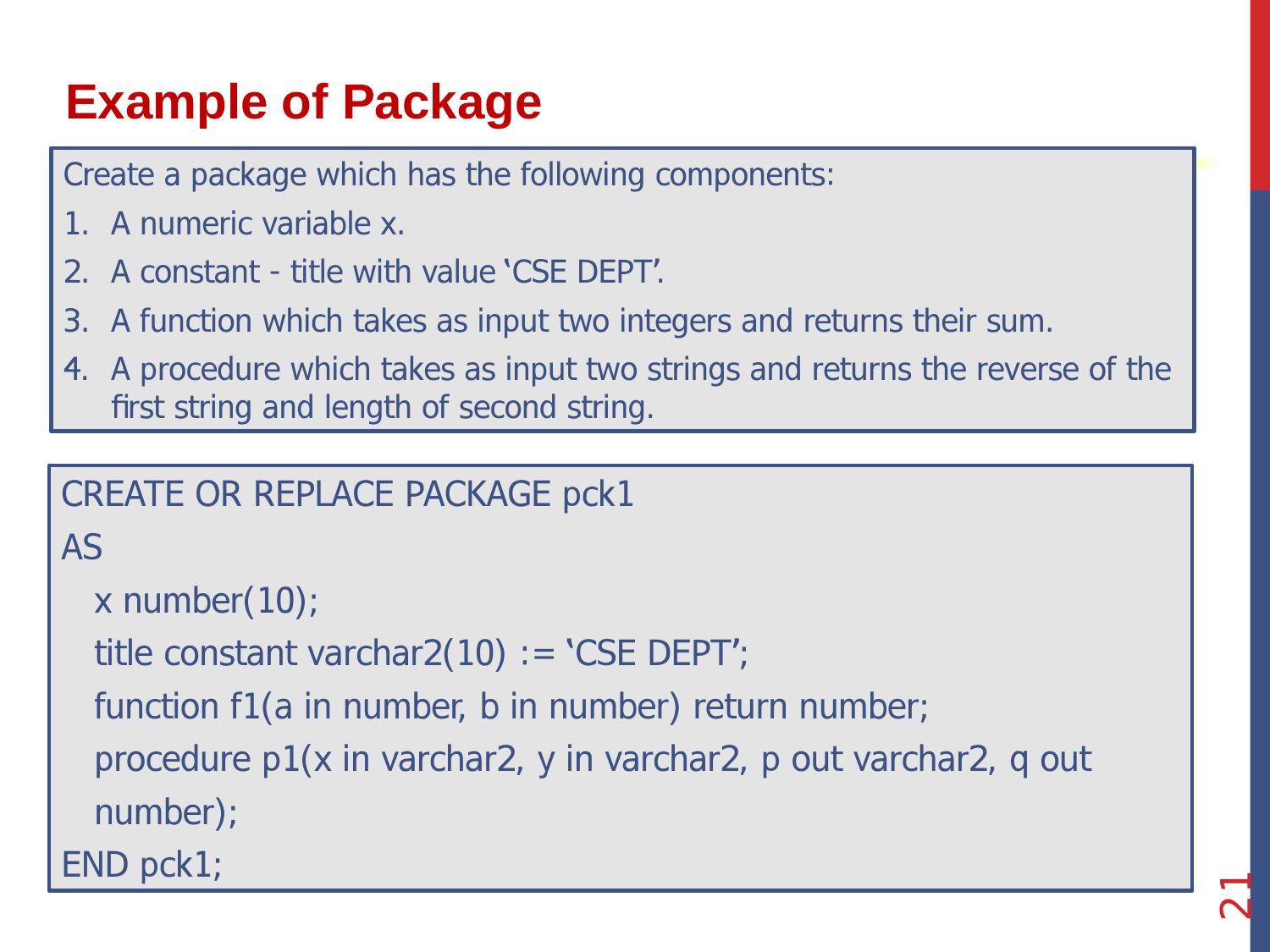

Example of Package
Create a package which has the following components:
A numeric variable x.
A constant - title with value ‘CSE DEPT’.
A function which takes as input two integers and returns their sum.
A procedure which takes as input two strings and returns the reverse of the first string and length of second string.
CREATE OR REPLACE PACKAGE pck1
AS
   x number(10);
   title constant varchar2(10) := ‘CSE DEPT’;
   function f1(a in number, b in number) return number;
   procedure p1(x in varchar2, y in varchar2, p out varchar2, q out
   number);
END pck1;
21